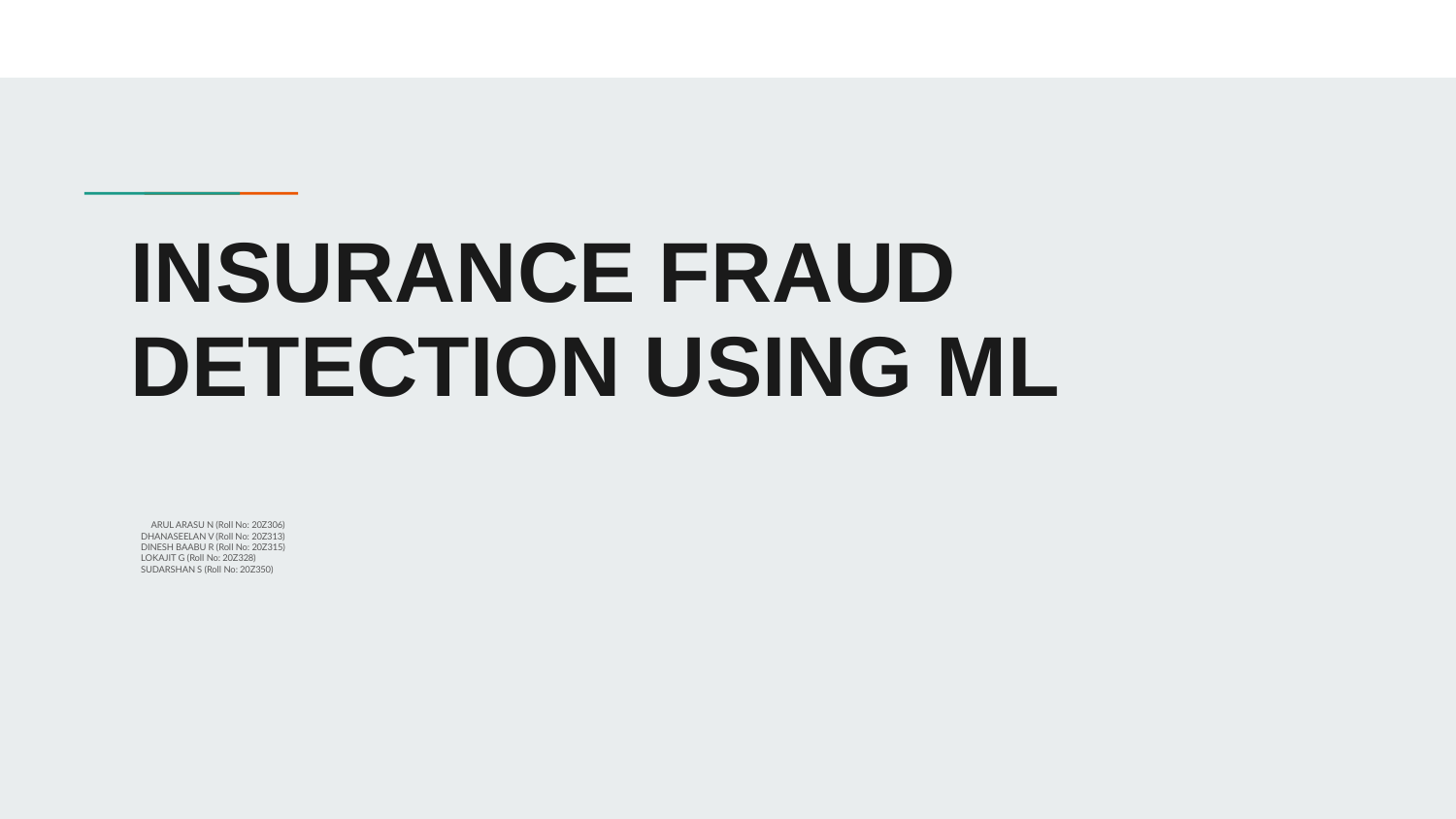

# INSURANCE FRAUD DETECTION USING ML
ARUL ARASU N (Roll No: 20Z306)
	DHANASEELAN V (Roll No: 20Z313)
	DINESH BAABU R (Roll No: 20Z315)
	LOKAJIT G (Roll No: 20Z328)
	SUDARSHAN S (Roll No: 20Z350)